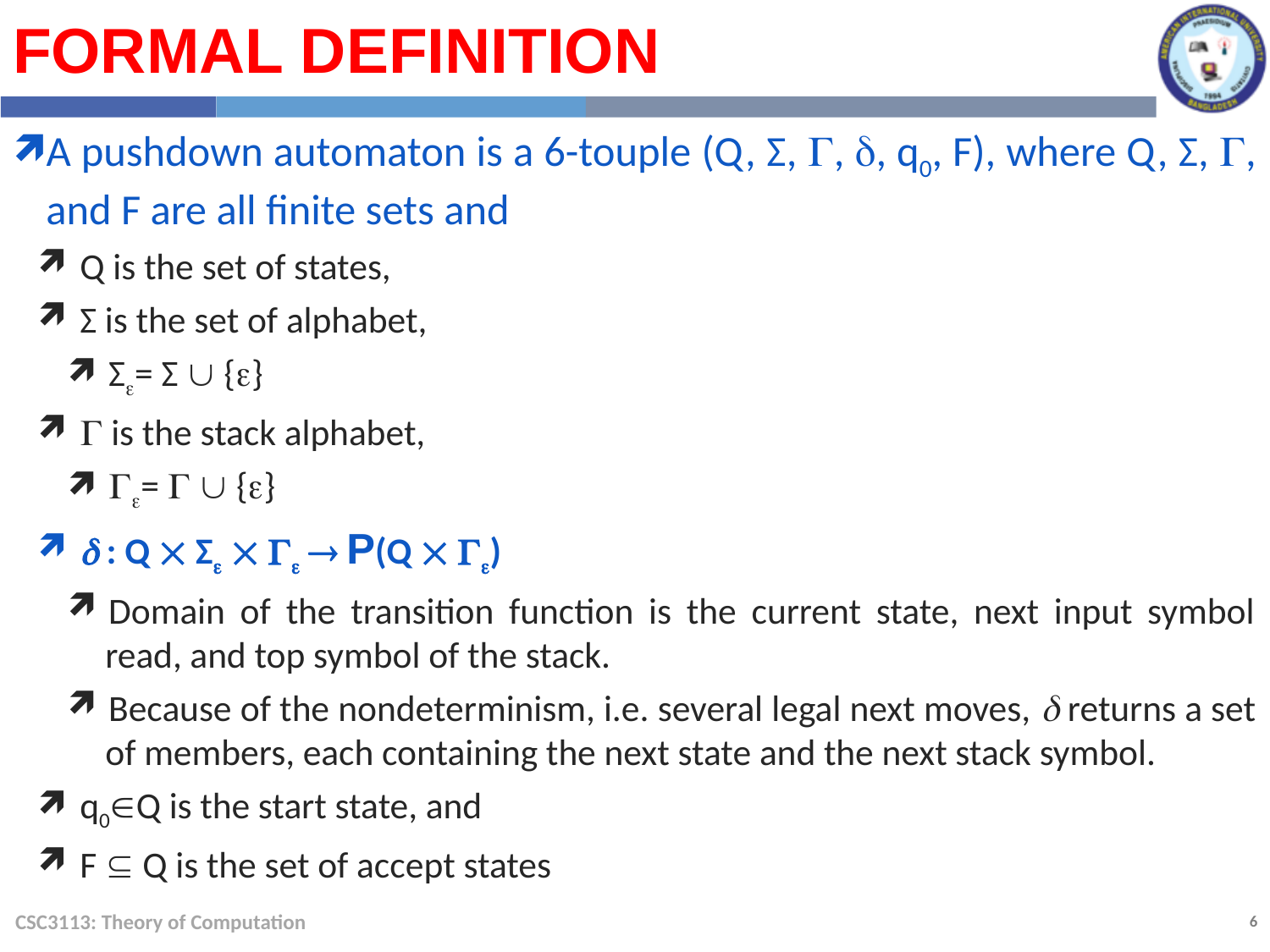

Formal Definition
A pushdown automaton is a 6-touple (Q, Σ, Γ, δ, q0, F), where Q, Σ, Γ, and F are all finite sets and
Q is the set of states,
Σ is the set of alphabet,
Σε= Σ ∪ {ε}
Γ is the stack alphabet,
Γε= Γ ∪ {ε}
δ : Q × Σε × Γε → P(Q × Γε)
Domain of the transition function is the current state, next input symbol read, and top symbol of the stack.
Because of the nondeterminism, i.e. several legal next moves, δ returns a set of members, each containing the next state and the next stack symbol.
q0∈Q is the start state, and
F ⊆ Q is the set of accept states
CSC3113: Theory of Computation